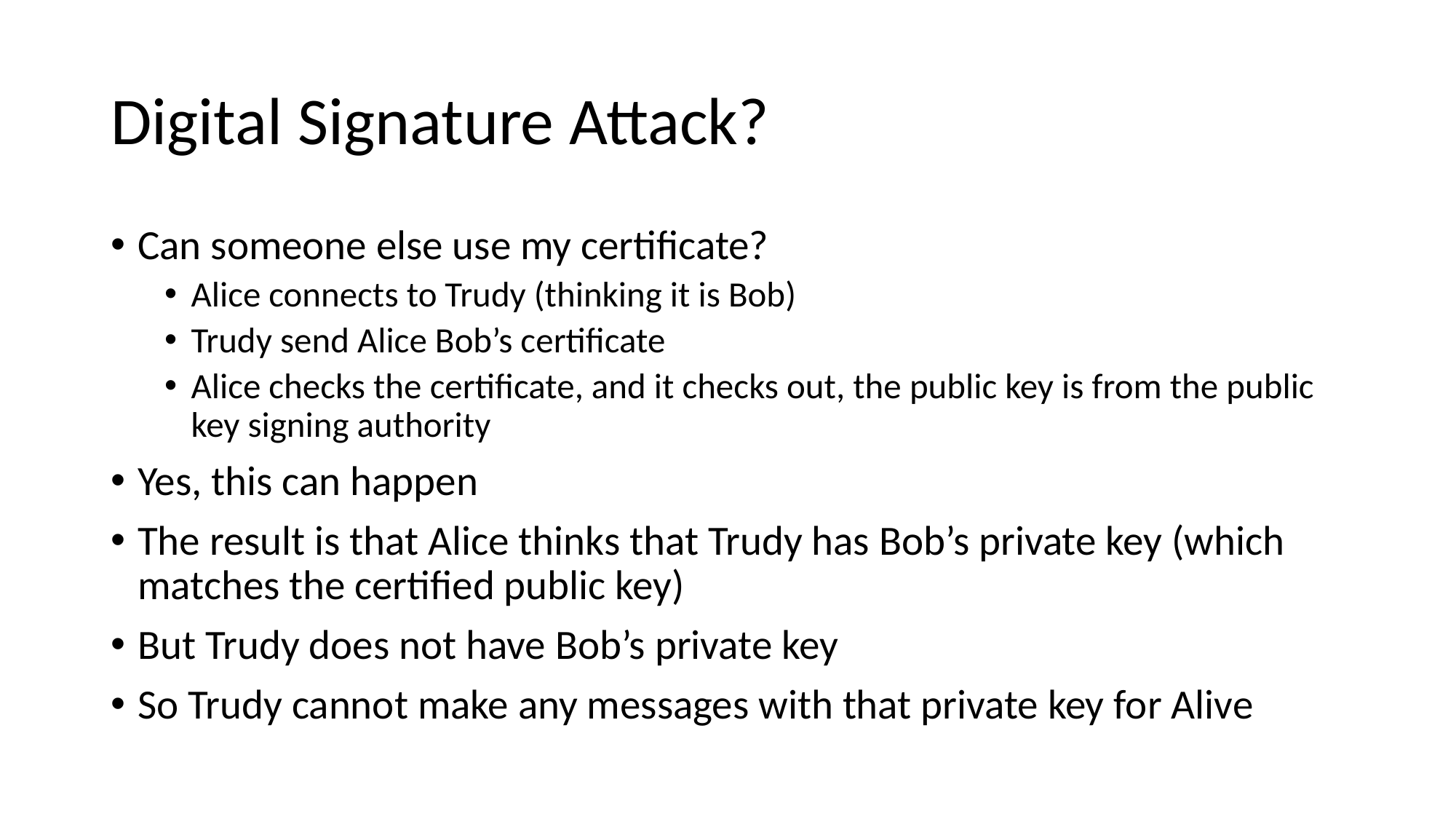

# Digital Signature Attack?
Can someone else use my certificate?
Alice connects to Trudy (thinking it is Bob)
Trudy send Alice Bob’s certificate
Alice checks the certificate, and it checks out, the public key is from the public key signing authority
Yes, this can happen
The result is that Alice thinks that Trudy has Bob’s private key (which matches the certified public key)
But Trudy does not have Bob’s private key
So Trudy cannot make any messages with that private key for Alive